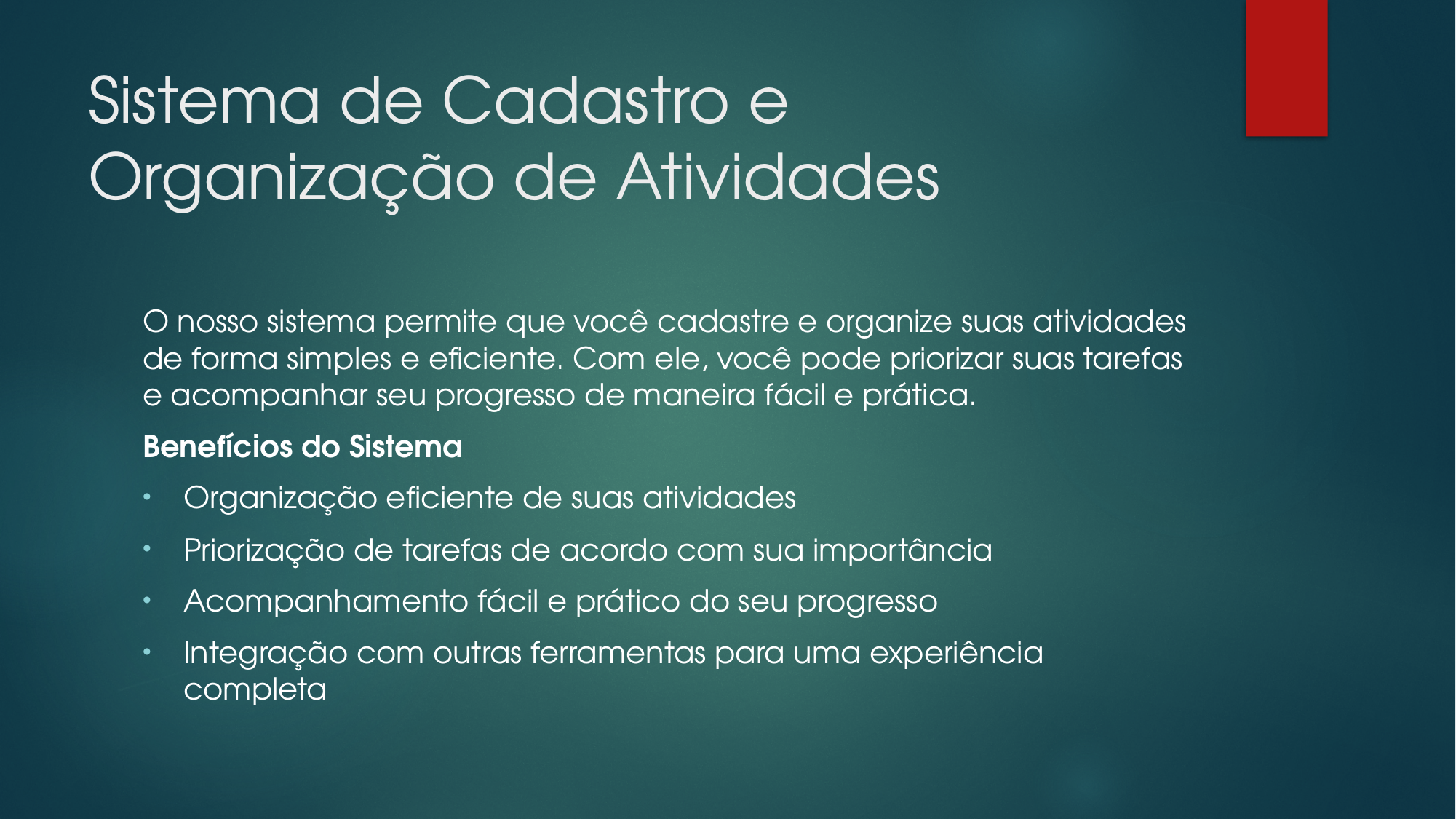

# Sistema de Cadastro e Organização de Atividades

O nosso sistema permite que você cadastre e organize suas atividades de forma simples e eficiente. Com ele, você pode priorizar suas tarefas e acompanhar seu progresso de maneira fácil e prática.
Benefícios do Sistema
Organização eficiente de suas atividades
Priorização de tarefas de acordo com sua importância
Acompanhamento fácil e prático do seu progresso
Integração com outras ferramentas para uma experiência completa